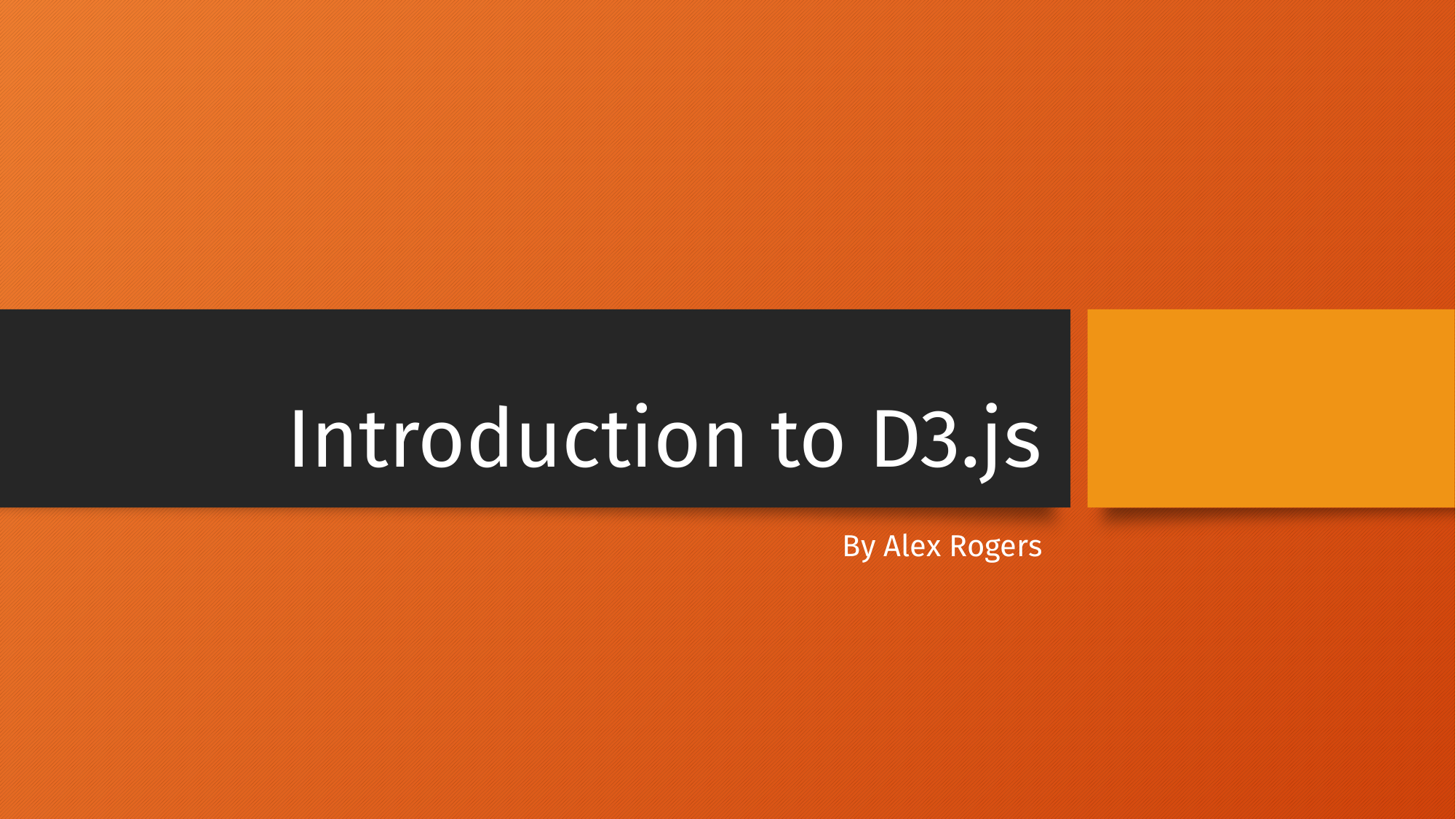

# Introduction to D3.js
By Alex Rogers